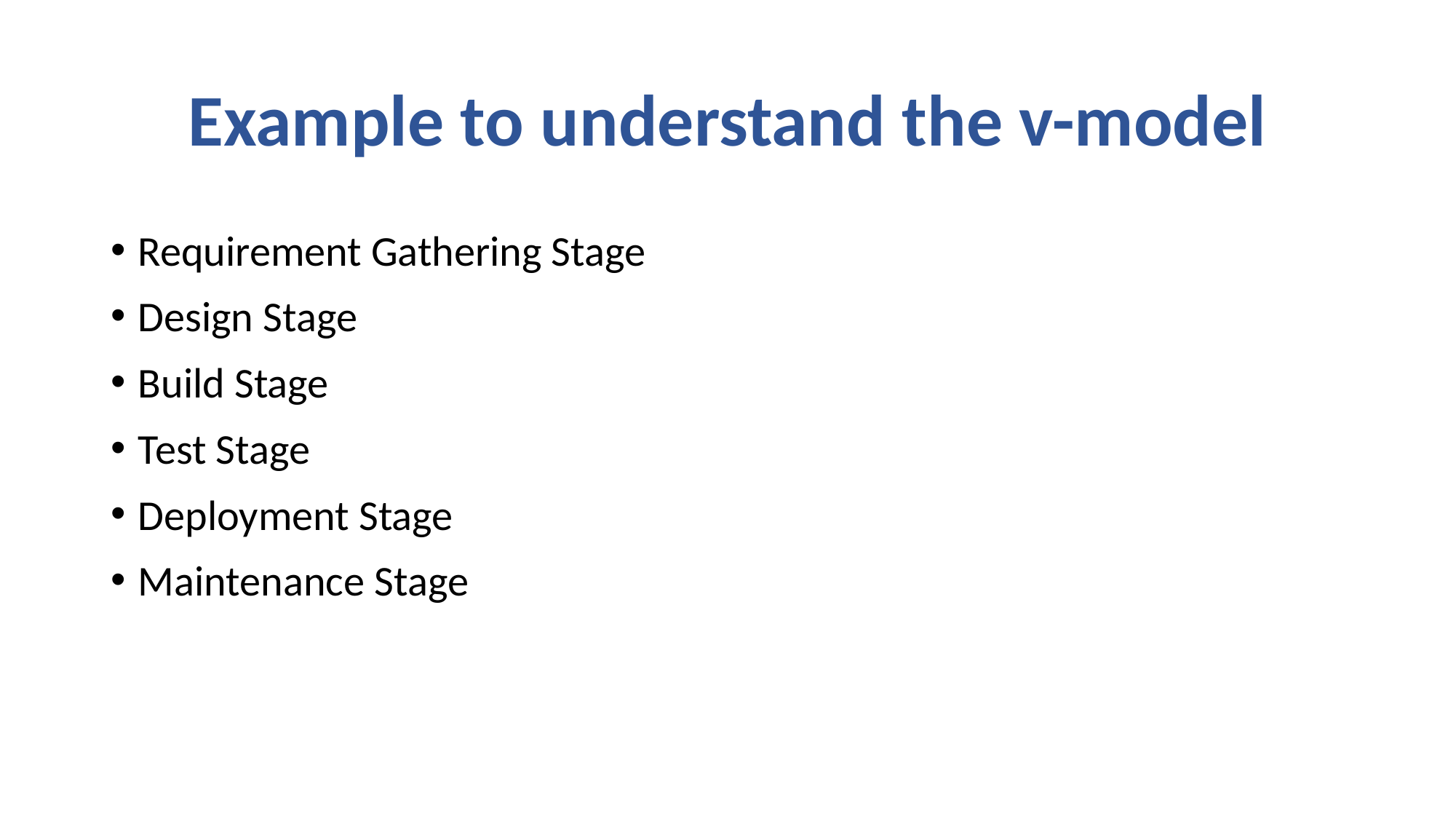

# Example to understand the v-model
Requirement Gathering Stage
Design Stage
Build Stage
Test Stage
Deployment Stage
Maintenance Stage